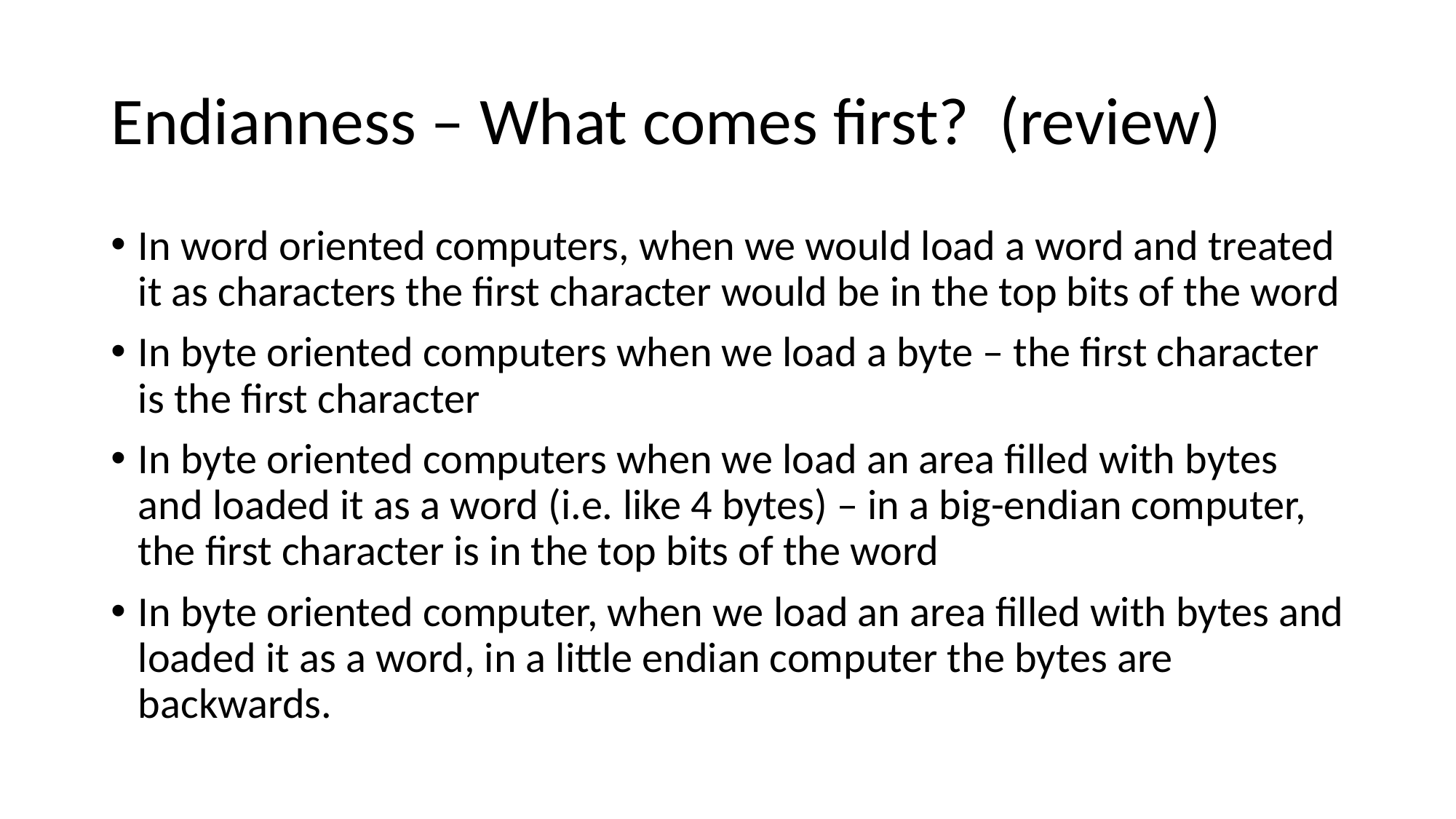

# Endianness – What comes first?  (review)
In word oriented computers, when we would load a word and treated it as characters the first character would be in the top bits of the word
In byte oriented computers when we load a byte – the first character is the first character
In byte oriented computers when we load an area filled with bytes and loaded it as a word (i.e. like 4 bytes) – in a big-endian computer, the first character is in the top bits of the word
In byte oriented computer, when we load an area filled with bytes and loaded it as a word, in a little endian computer the bytes are backwards.